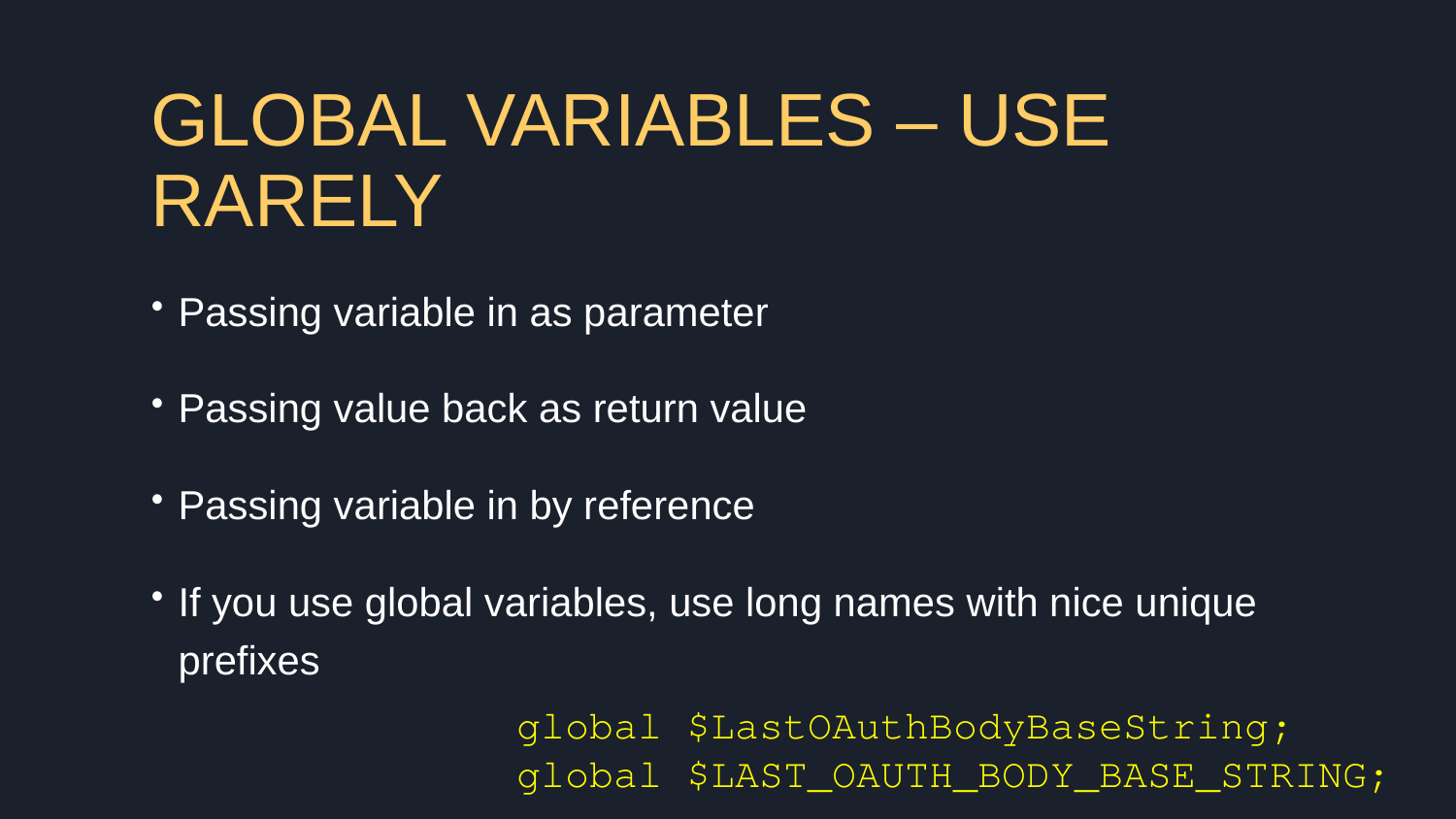

# GLOBAL VARIABLES – USE RARELY
Passing variable in as parameter
Passing value back as return value
Passing variable in by reference
If you use global variables, use long names with nice unique prefixes
 global $LastOAuthBodyBaseString;
 global $LAST_OAUTH_BODY_BASE_STRING;